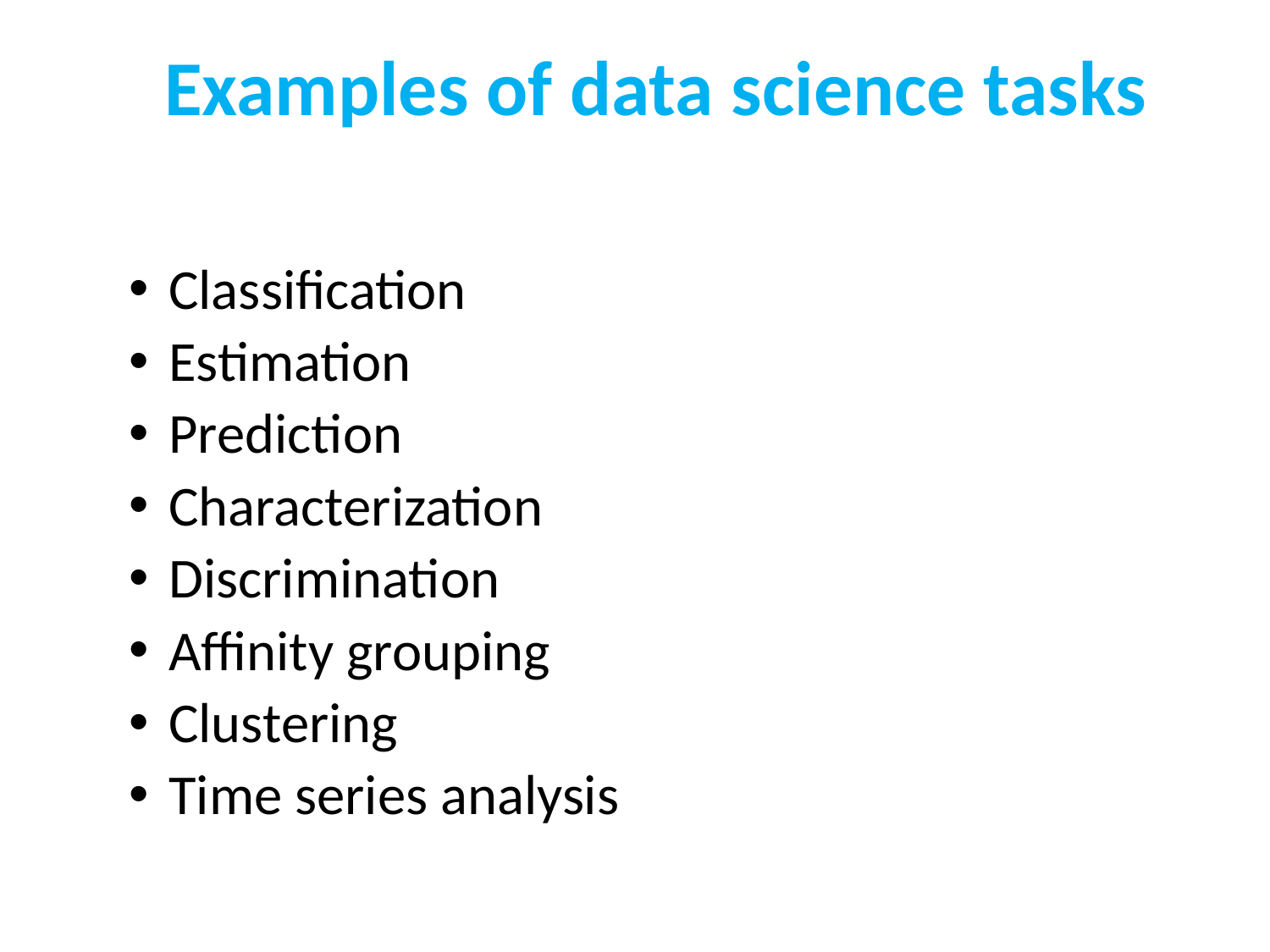

# Examples of data science tasks
Classification
Estimation
Prediction
Characterization
Discrimination
Affinity grouping
Clustering
Time series analysis